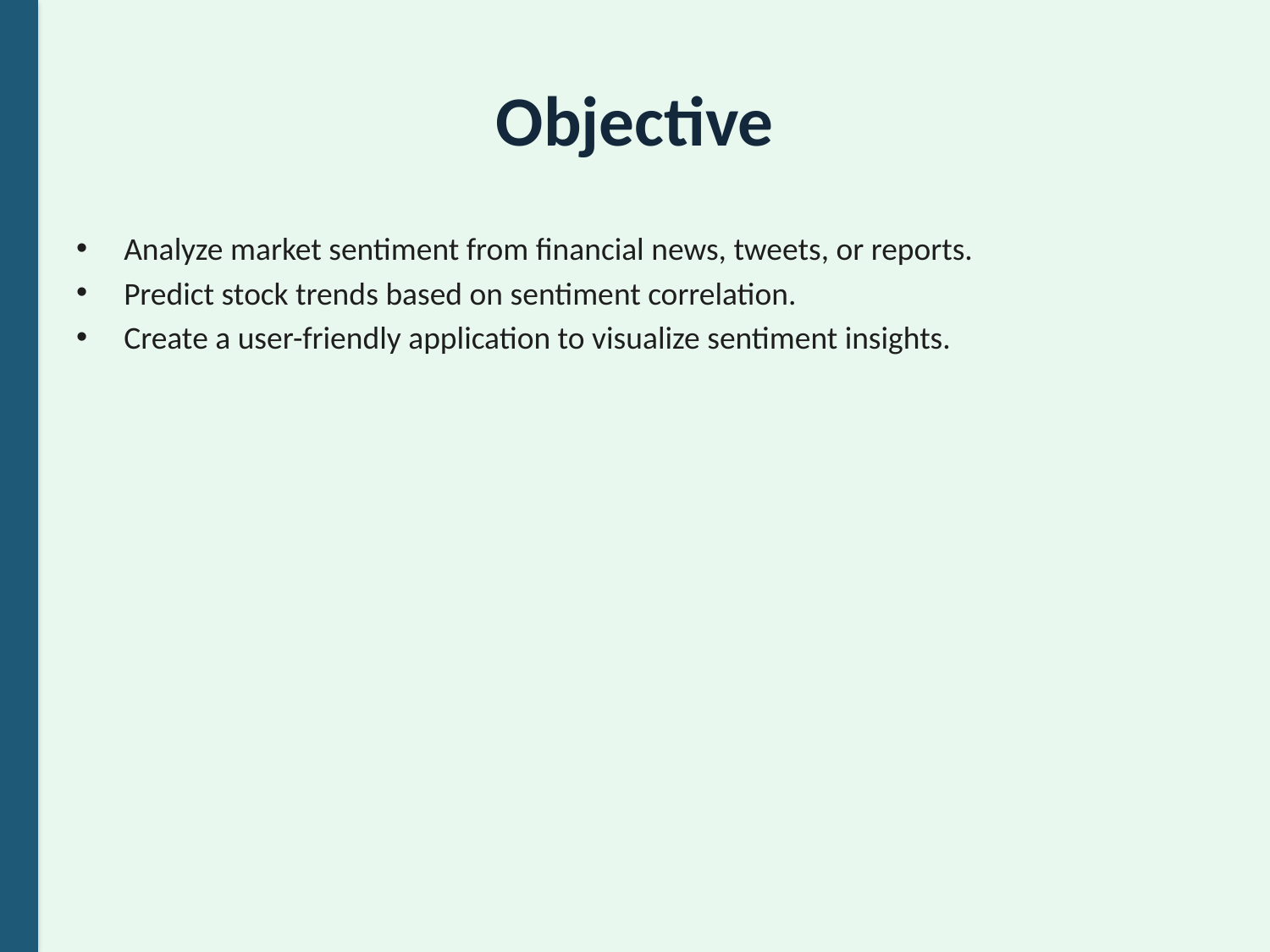

# Objective
Analyze market sentiment from financial news, tweets, or reports.
Predict stock trends based on sentiment correlation.
Create a user-friendly application to visualize sentiment insights.